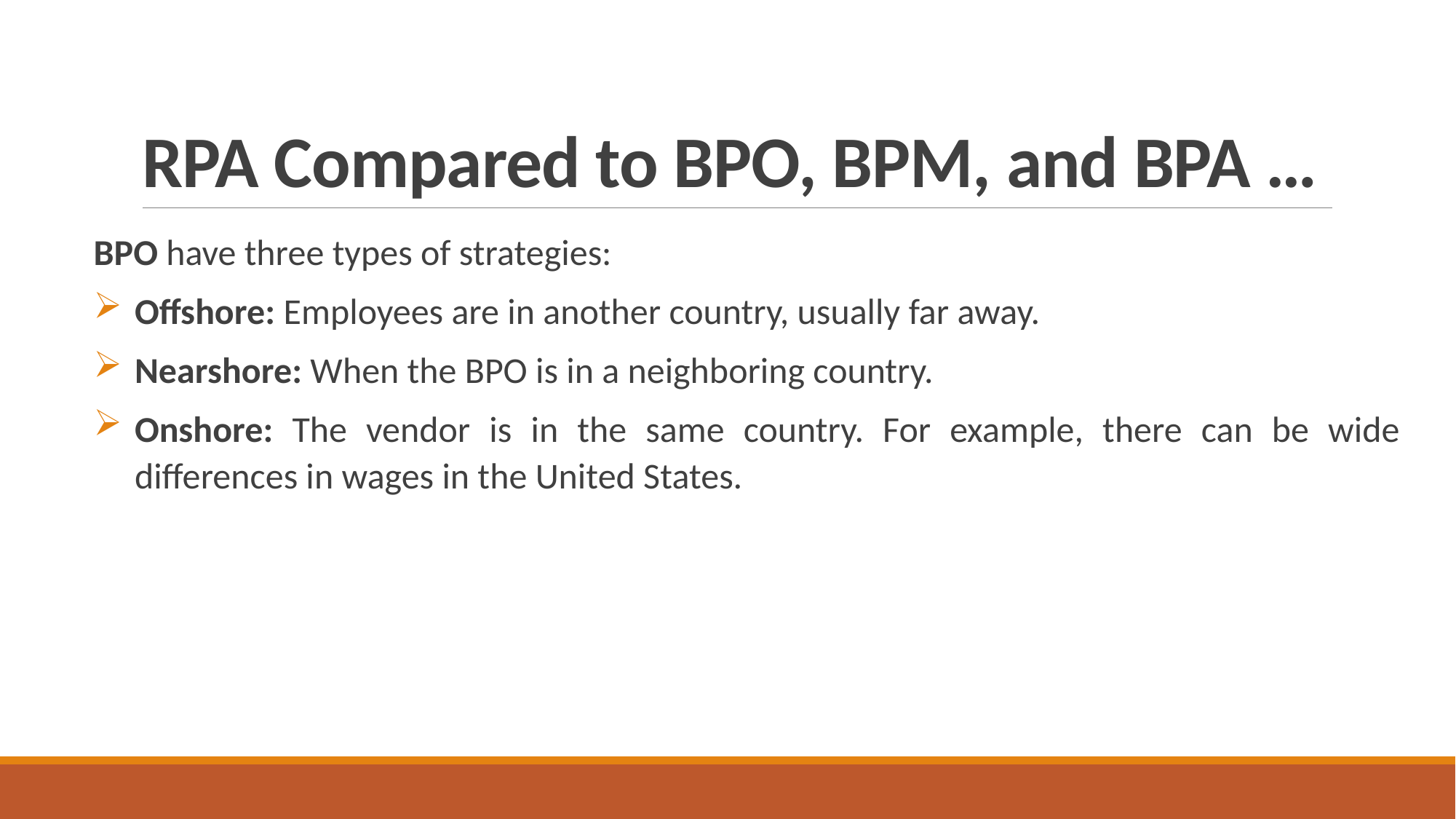

# RPA Compared to BPO, BPM, and BPA …
BPO have three types of strategies:
Offshore: Employees are in another country, usually far away.
Nearshore: When the BPO is in a neighboring country.
Onshore: The vendor is in the same country. For example, there can be wide differences in wages in the United States.